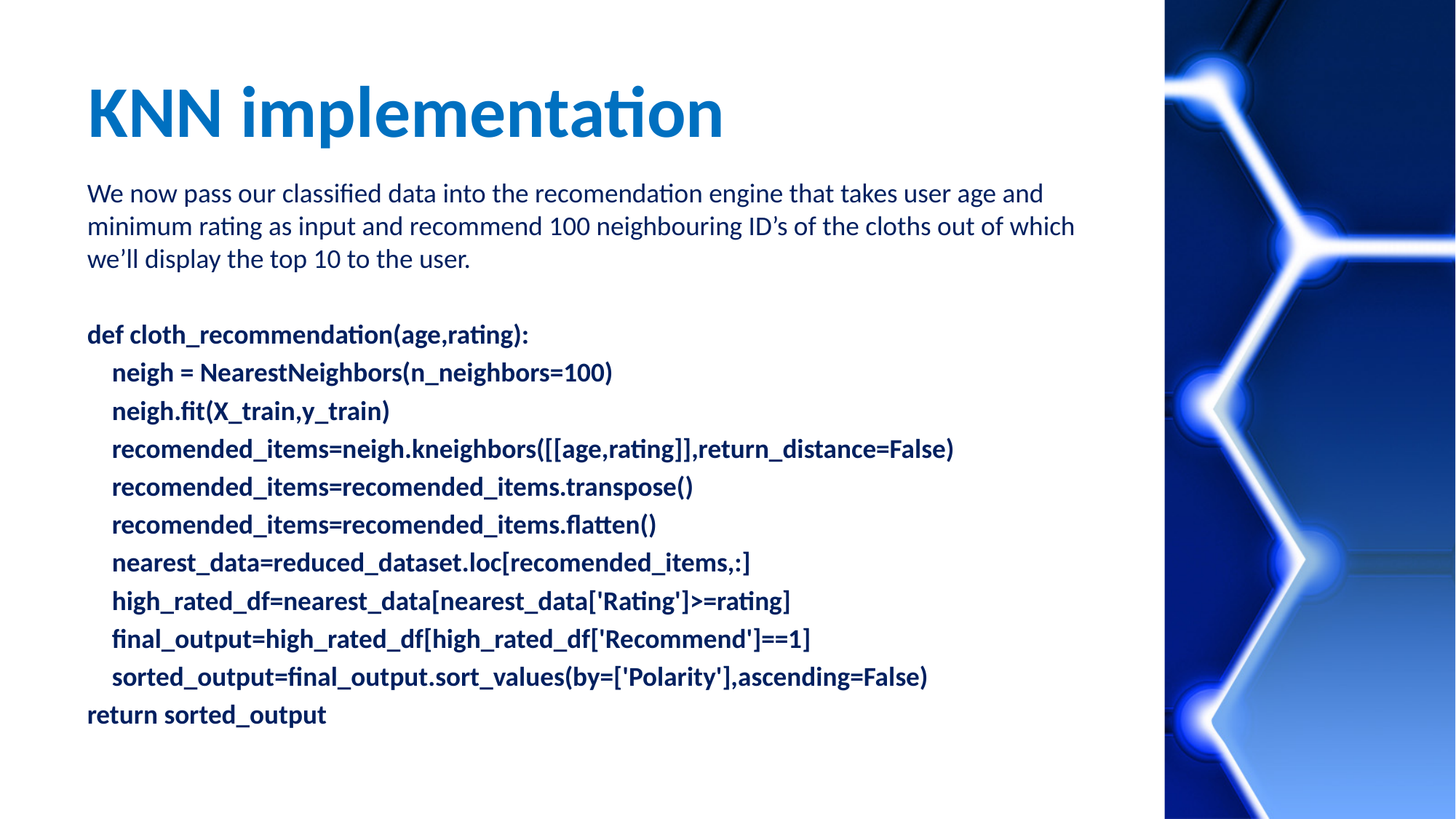

# KNN implementation
We now pass our classified data into the recomendation engine that takes user age and minimum rating as input and recommend 100 neighbouring ID’s of the cloths out of which we’ll display the top 10 to the user.

def cloth_recommendation(age,rating):
    neigh = NearestNeighbors(n_neighbors=100)
    neigh.fit(X_train,y_train)
    recomended_items=neigh.kneighbors([[age,rating]],return_distance=False)
    recomended_items=recomended_items.transpose()
    recomended_items=recomended_items.flatten()
    nearest_data=reduced_dataset.loc[recomended_items,:]
    high_rated_df=nearest_data[nearest_data['Rating']>=rating]
    final_output=high_rated_df[high_rated_df['Recommend']==1]
    sorted_output=final_output.sort_values(by=['Polarity'],ascending=False)
return sorted_output